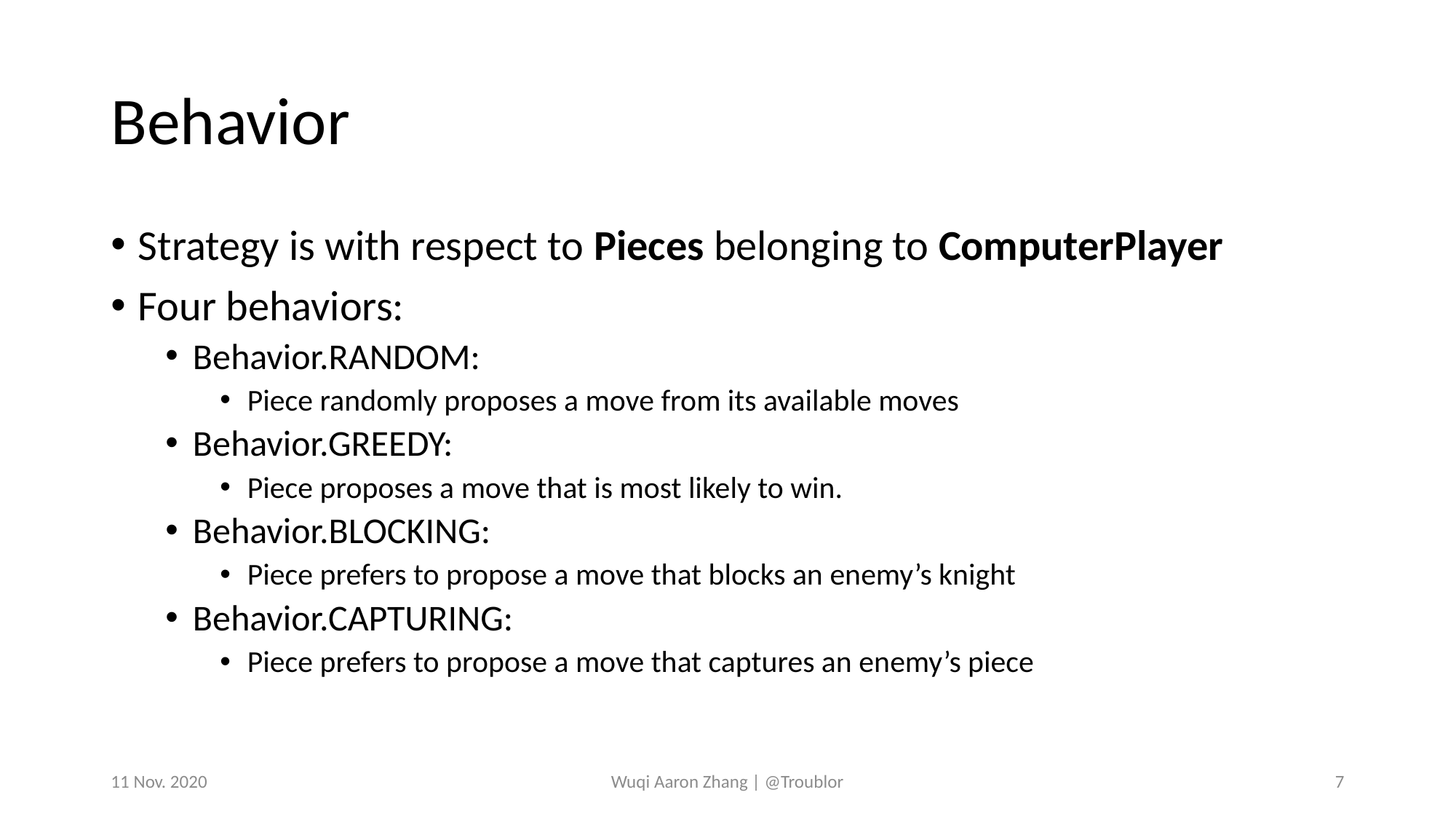

# Behavior
Strategy is with respect to Pieces belonging to ComputerPlayer
Four behaviors:
Behavior.RANDOM:
Piece randomly proposes a move from its available moves
Behavior.GREEDY:
Piece proposes a move that is most likely to win.
Behavior.BLOCKING:
Piece prefers to propose a move that blocks an enemy’s knight
Behavior.CAPTURING:
Piece prefers to propose a move that captures an enemy’s piece
11 Nov. 2020
Wuqi Aaron Zhang | @Troublor
7